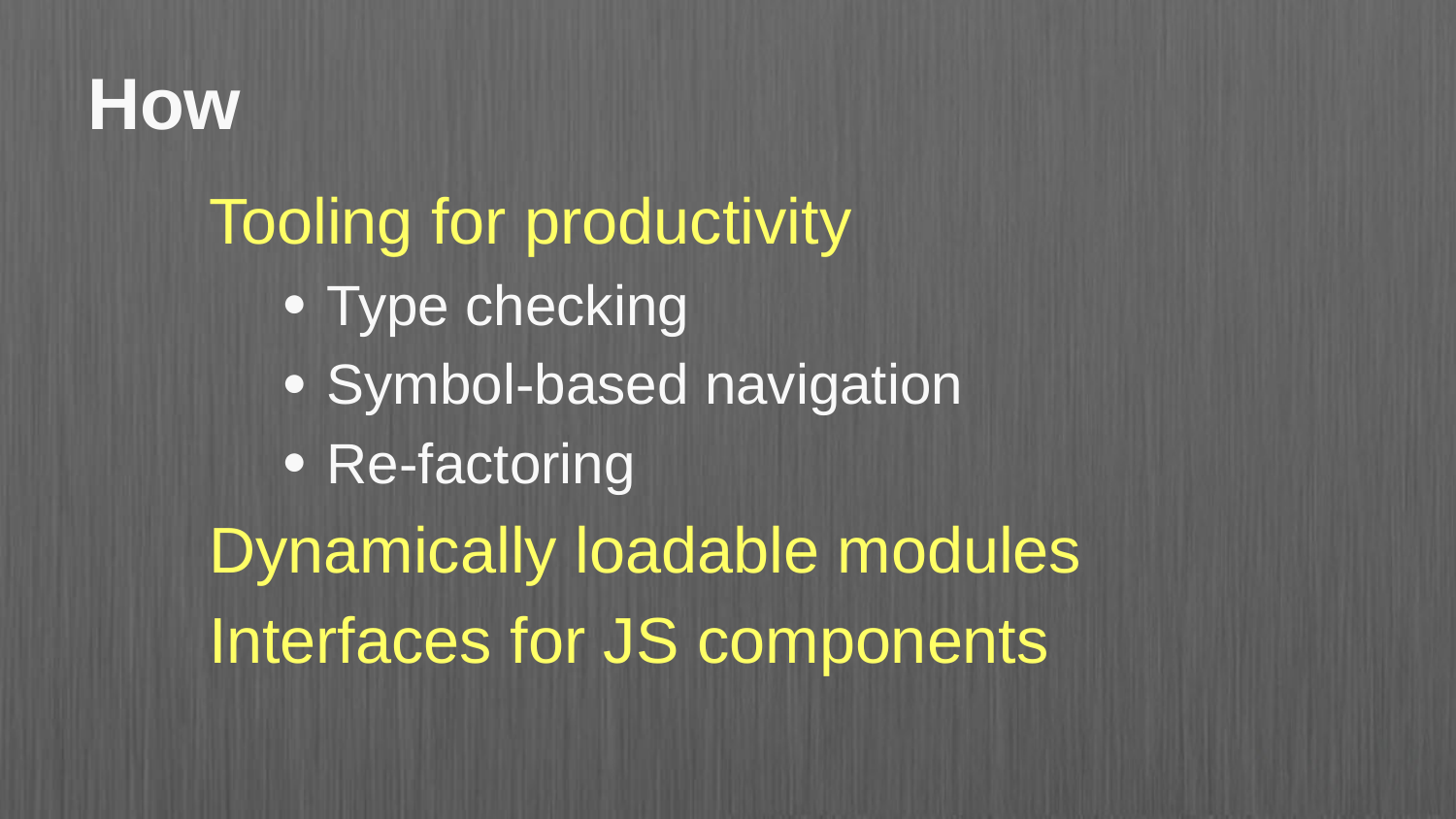

# How
Tooling for productivity
Type checking
Symbol-based navigation
Re-factoring
Dynamically loadable modules
Interfaces for JS components